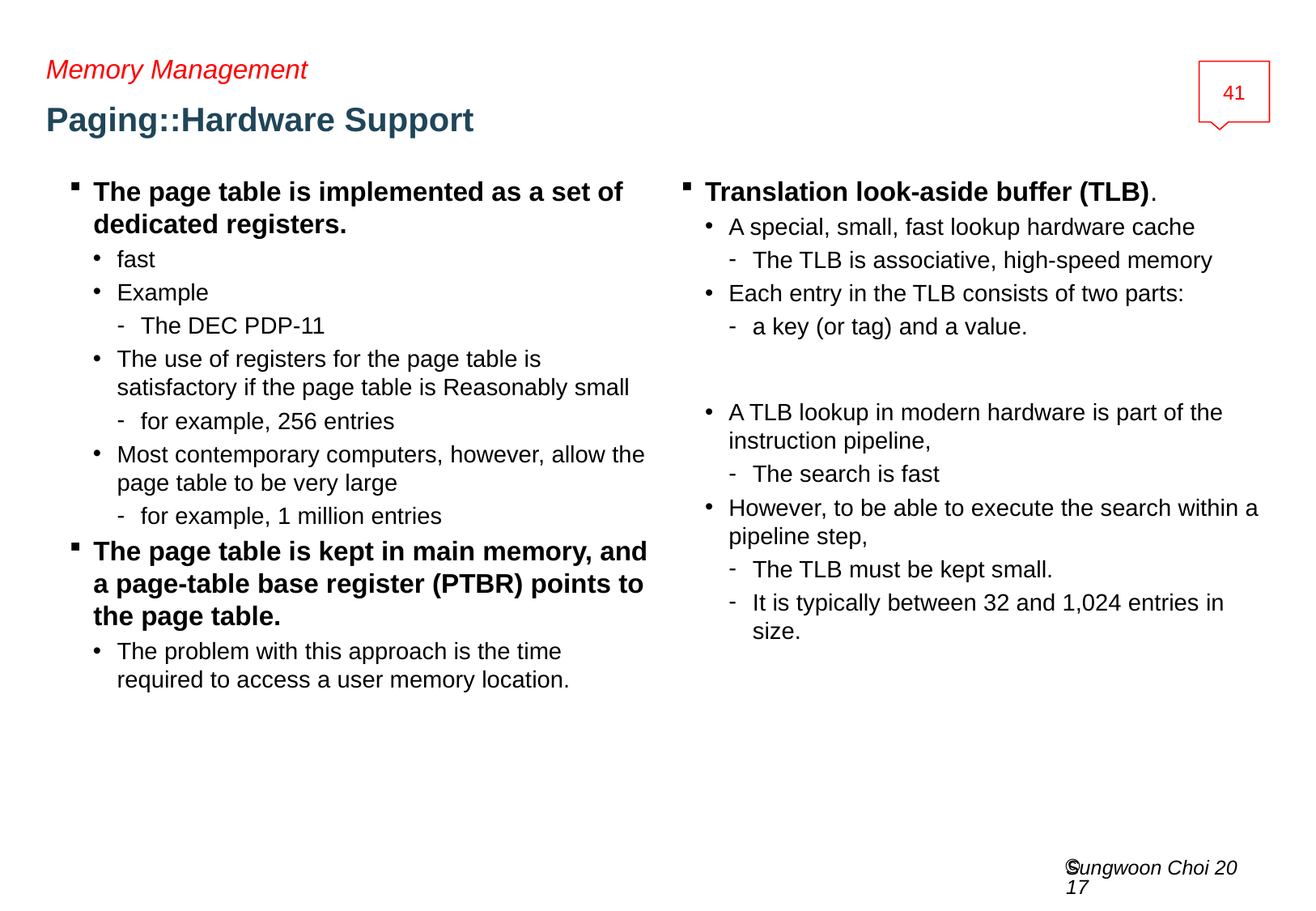

Memory Management
41
# Paging::Hardware Support
The page table is implemented as a set of dedicated registers.
fast
Example
The DEC PDP-11
The use of registers for the page table is satisfactory if the page table is Reasonably small
for example, 256 entries
Most contemporary computers, however, allow the page table to be very large
for example, 1 million entries
The page table is kept in main memory, and a page-table base register (PTBR) points to the page table.
The problem with this approach is the time required to access a user memory location.
Translation look-aside buffer (TLB).
A special, small, fast lookup hardware cache
The TLB is associative, high-speed memory
Each entry in the TLB consists of two parts:
a key (or tag) and a value.

A TLB lookup in modern hardware is part of the instruction pipeline,
The search is fast
However, to be able to execute the search within a pipeline step,
The TLB must be kept small.
It is typically between 32 and 1,024 entries in size.
Sungwoon Choi 2017